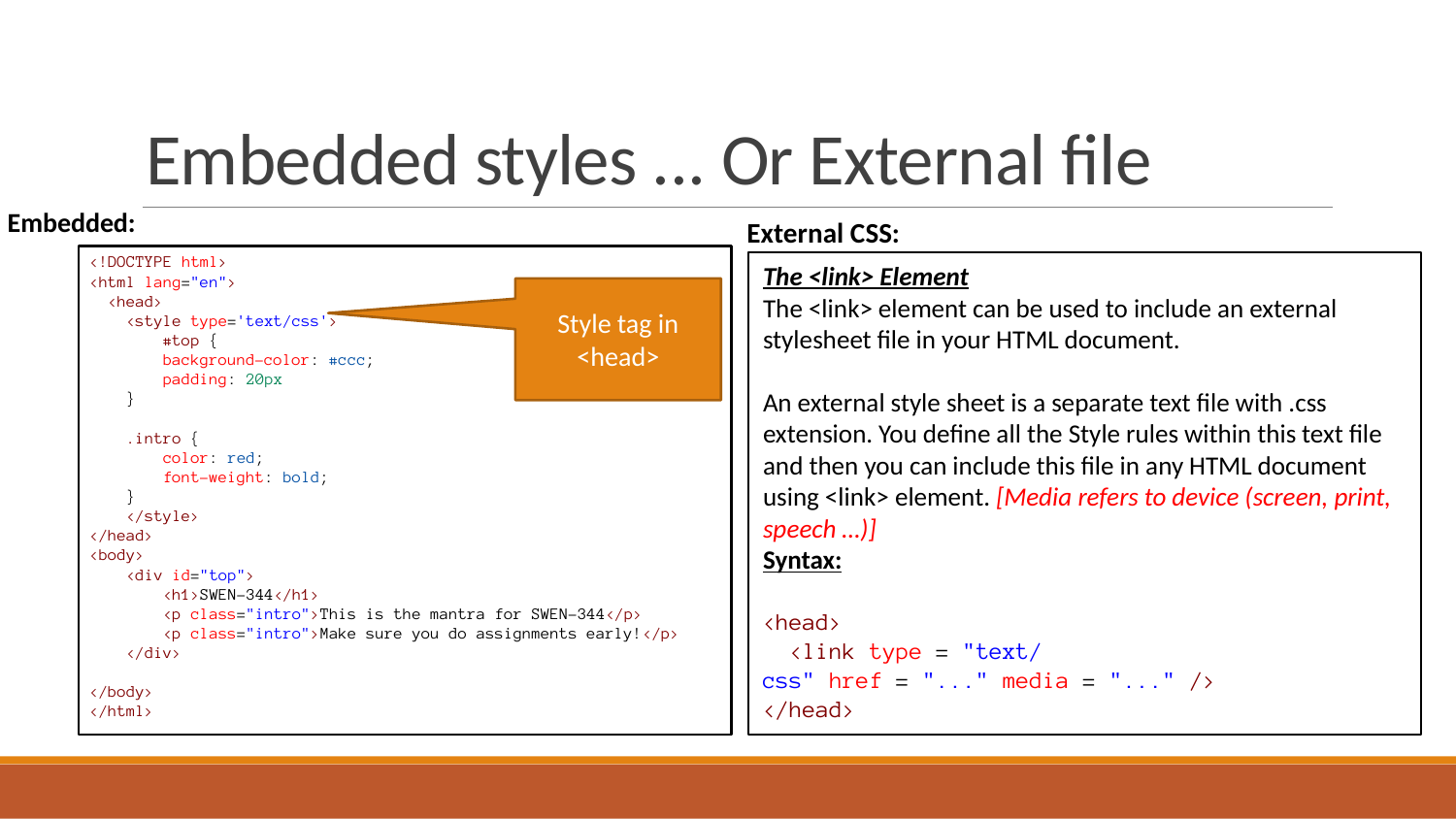

# Embedded styles ... Or External file
Embedded:
External CSS:
<!DOCTYPE html>
<html lang="en">
  <head>
    <style type='text/css'>
        #top {
        background-color: #ccc;
        padding: 20px
    }

    .intro {
        color: red;
        font-weight: bold;
    }
    </style>
</head>
<body>
    <div id="top">
        <h1>SWEN-344</h1>
        <p class="intro">This is the mantra for SWEN-344</p>
        <p class="intro">Make sure you do assignments early!</p>
    </div>

</body>
</html>
The <link> Element
The <link> element can be used to include an external stylesheet file in your HTML document.

An external style sheet is a separate text file with .css extension. You define all the Style rules within this text file and then you can include this file in any HTML document using <link> element. [Media refers to device (screen, print, speech …)]
Syntax:

<head>
  <link type = "text/css" href = "..." media = "..." />
</head>
Style tag in <head>